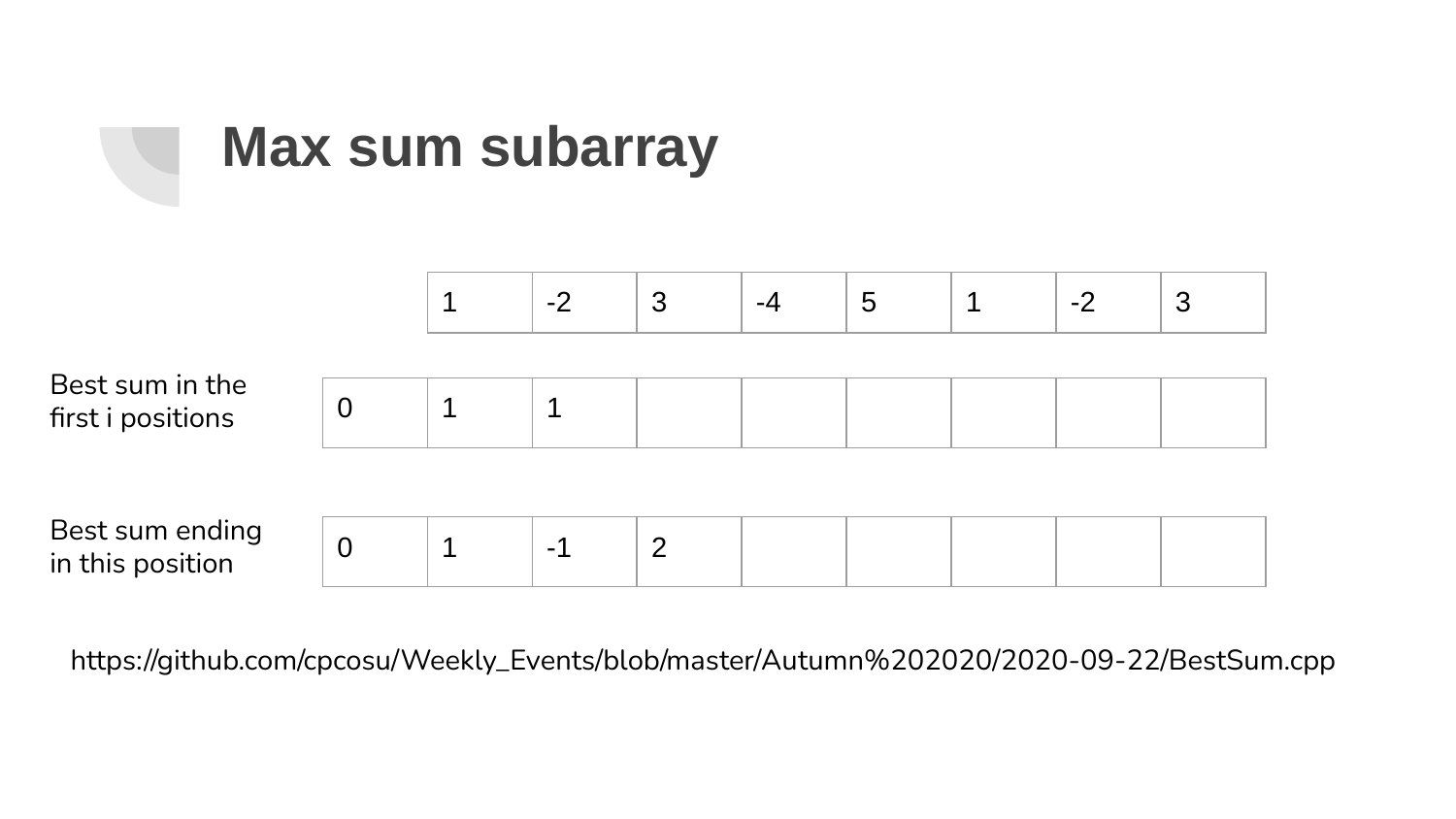

# Max sum subarray
| 1 | -2 | 3 | -4 | 5 | 1 | -2 | 3 |
| --- | --- | --- | --- | --- | --- | --- | --- |
Best sum in the first i positions
| 0 | 1 | 1 |  |  |  |  |  |  |
| --- | --- | --- | --- | --- | --- | --- | --- | --- |
Best sum ending in this position
| 0 | 1 | -1 | 2 |  |  |  |  |  |
| --- | --- | --- | --- | --- | --- | --- | --- | --- |
https://github.com/cpcosu/Weekly_Events/blob/master/Autumn%202020/2020-09-22/BestSum.cpp